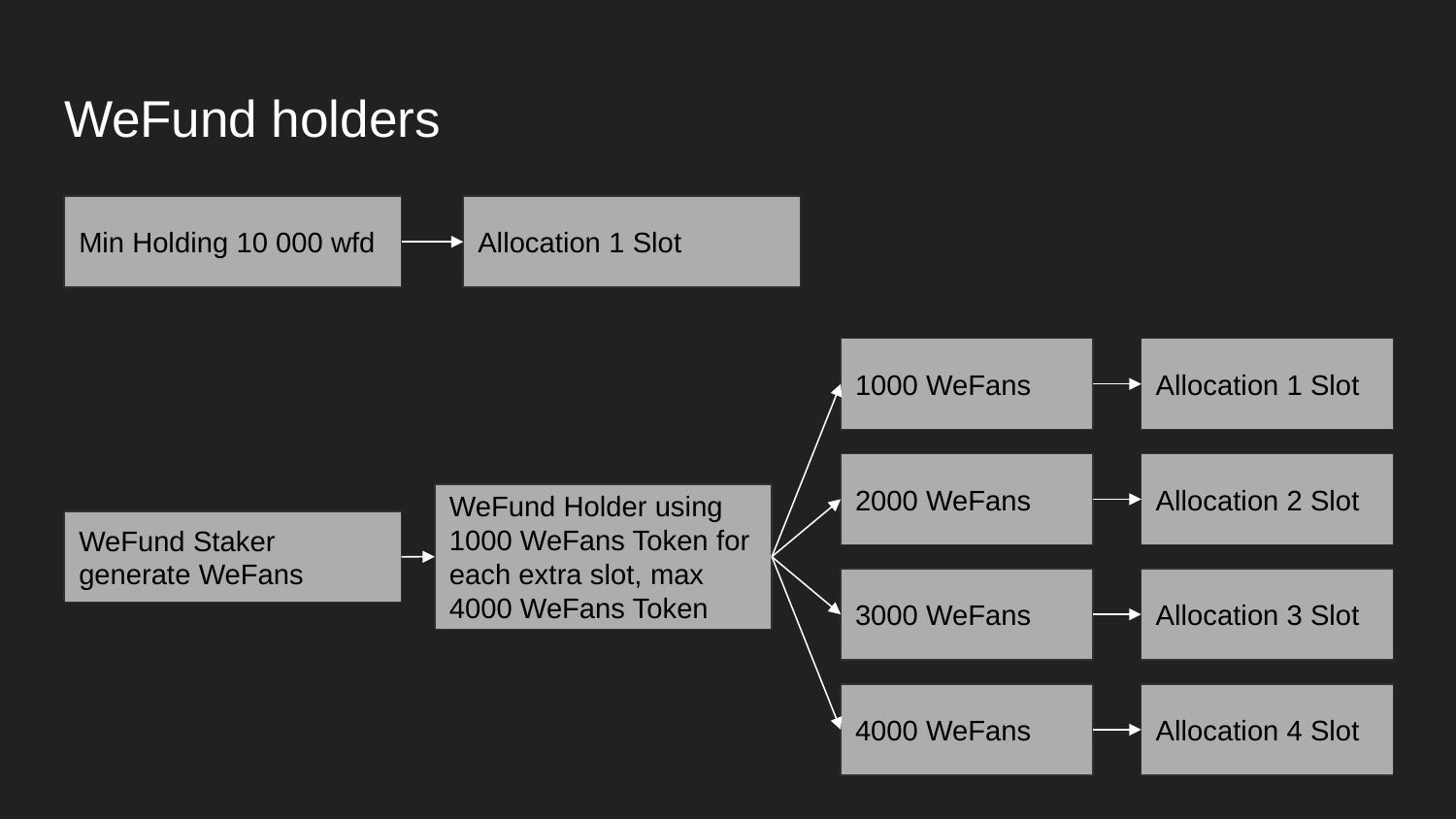

# WeFund holders
Min Holding 10 000 wfd
Allocation 1 Slot
1000 WeFans
Allocation 1 Slot
2000 WeFans
Allocation 2 Slot
WeFund Holder using 1000 WeFans Token for each extra slot, max 4000 WeFans Token
WeFund Staker generate WeFans
3000 WeFans
Allocation 3 Slot
4000 WeFans
Allocation 4 Slot